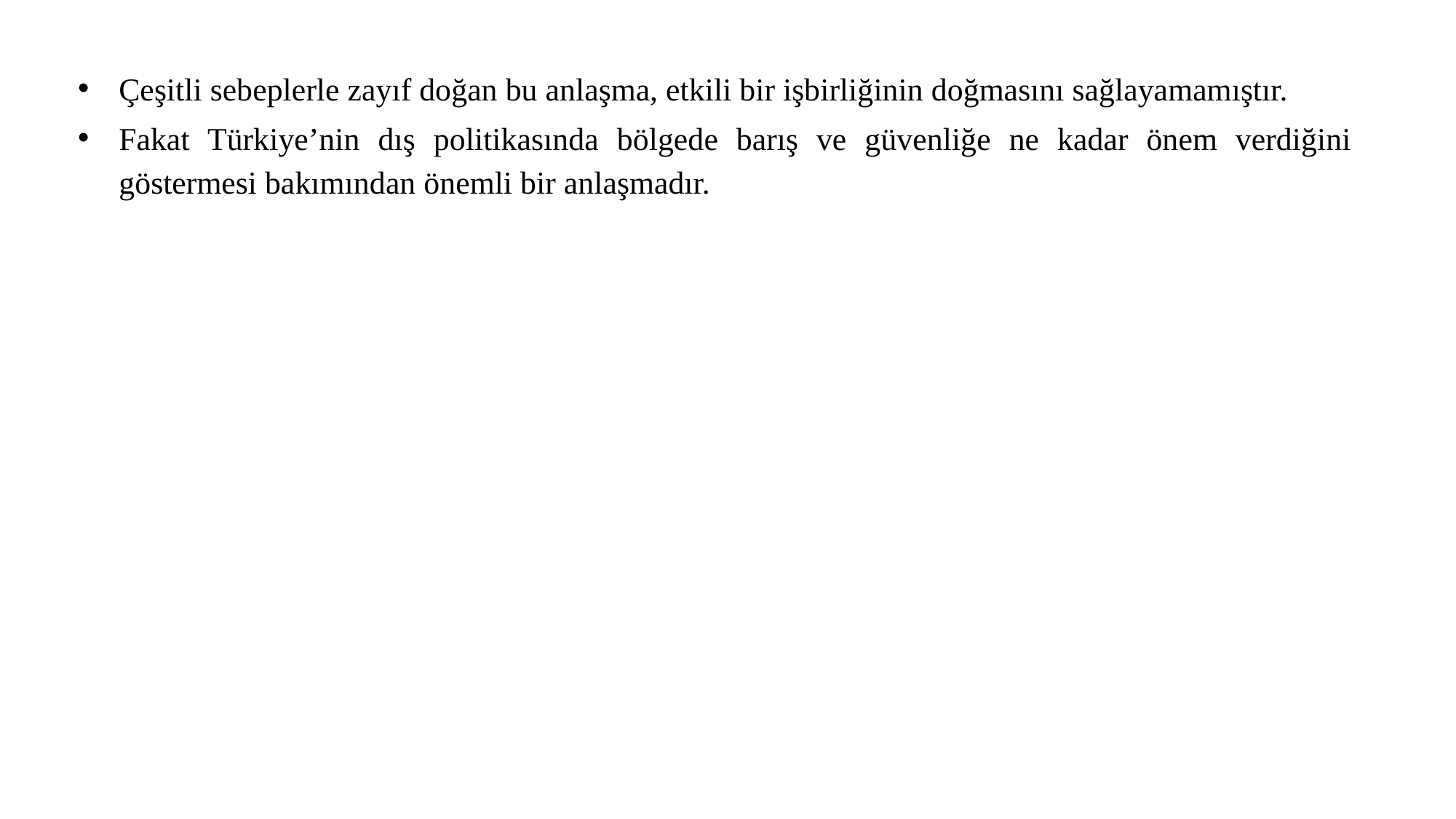

Çeşitli sebeplerle zayıf doğan bu anlaşma, etkili bir işbirliğinin doğmasını sağlayamamıştır.
Fakat Türkiye’nin dış politikasında bölgede barış ve güvenliğe ne kadar önem verdiğini göstermesi bakımından önemli bir anlaşmadır.